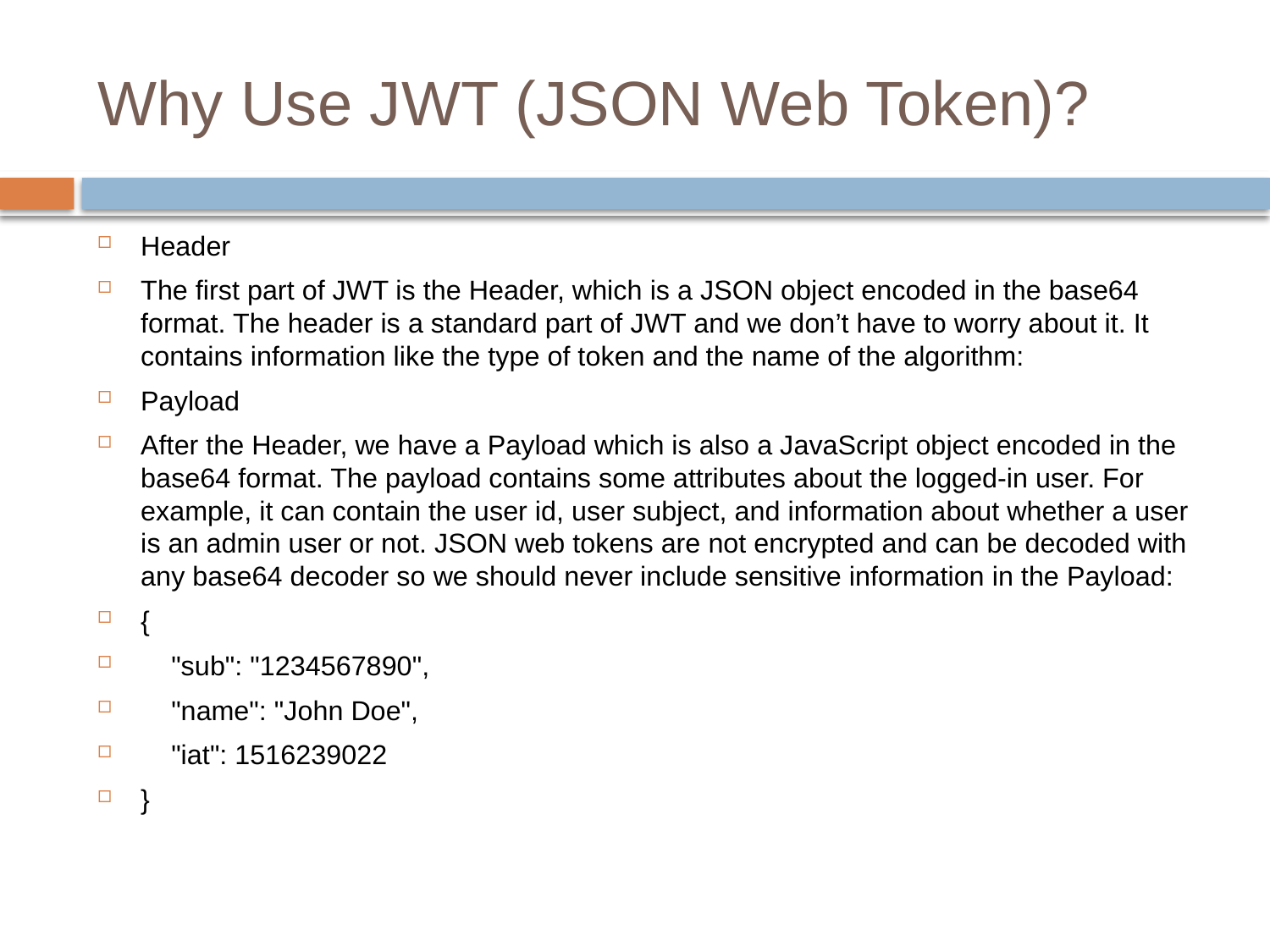

# Why Use JWT (JSON Web Token)?
Header
The first part of JWT is the Header, which is a JSON object encoded in the base64 format. The header is a standard part of JWT and we don’t have to worry about it. It contains information like the type of token and the name of the algorithm:
Payload
After the Header, we have a Payload which is also a JavaScript object encoded in the base64 format. The payload contains some attributes about the logged-in user. For example, it can contain the user id, user subject, and information about whether a user is an admin user or not. JSON web tokens are not encrypted and can be decoded with any base64 decoder so we should never include sensitive information in the Payload:
{
    "sub": "1234567890",
    "name": "John Doe",
    "iat": 1516239022
}